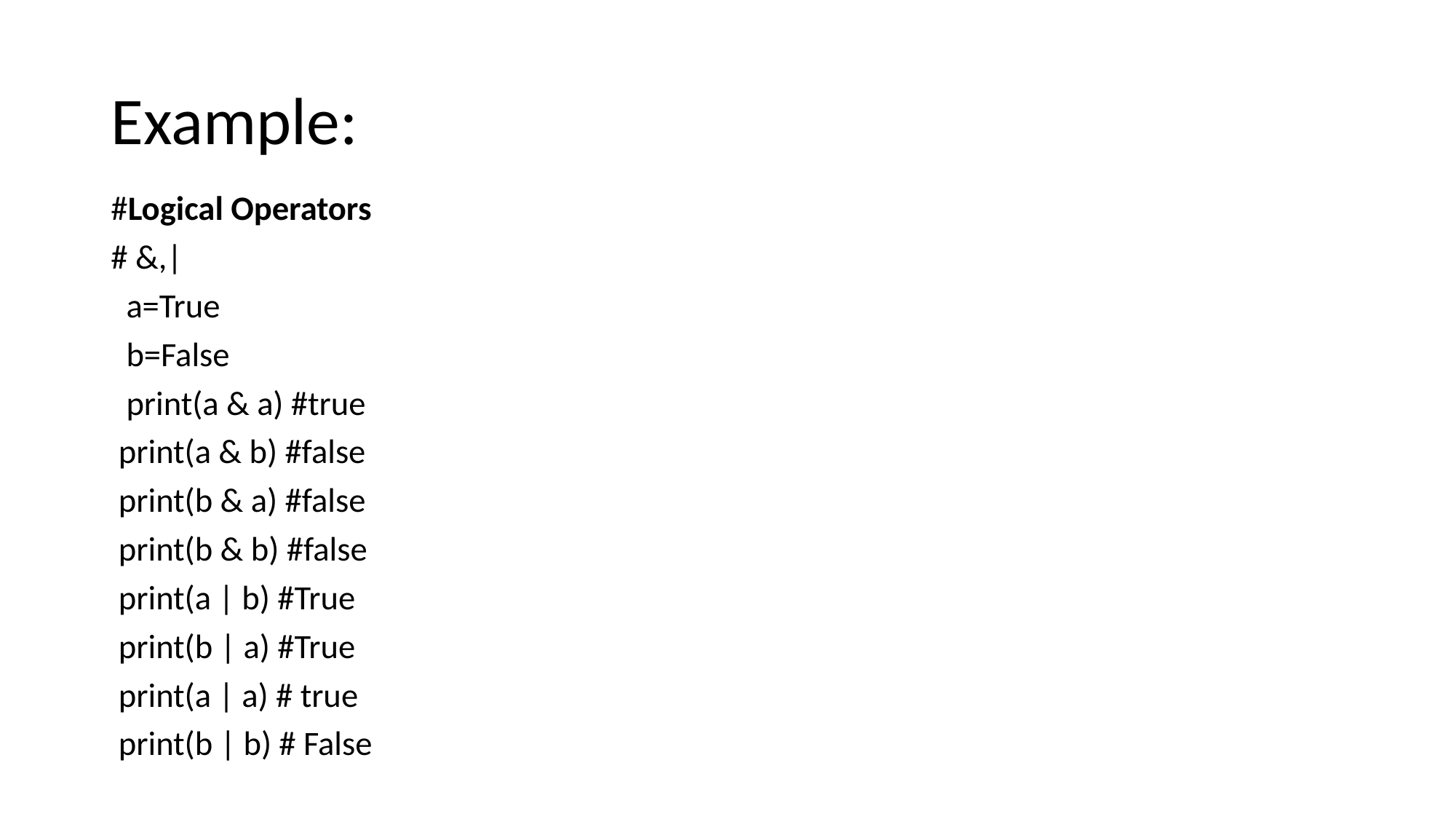

# Example:
#Logical Operators
# &,|
  a=True
  b=False
  print(a & a) #true
 print(a & b) #false
 print(b & a) #false
 print(b & b) #false
 print(a | b) #True
 print(b | a) #True
 print(a | a) # true
 print(b | b) # False